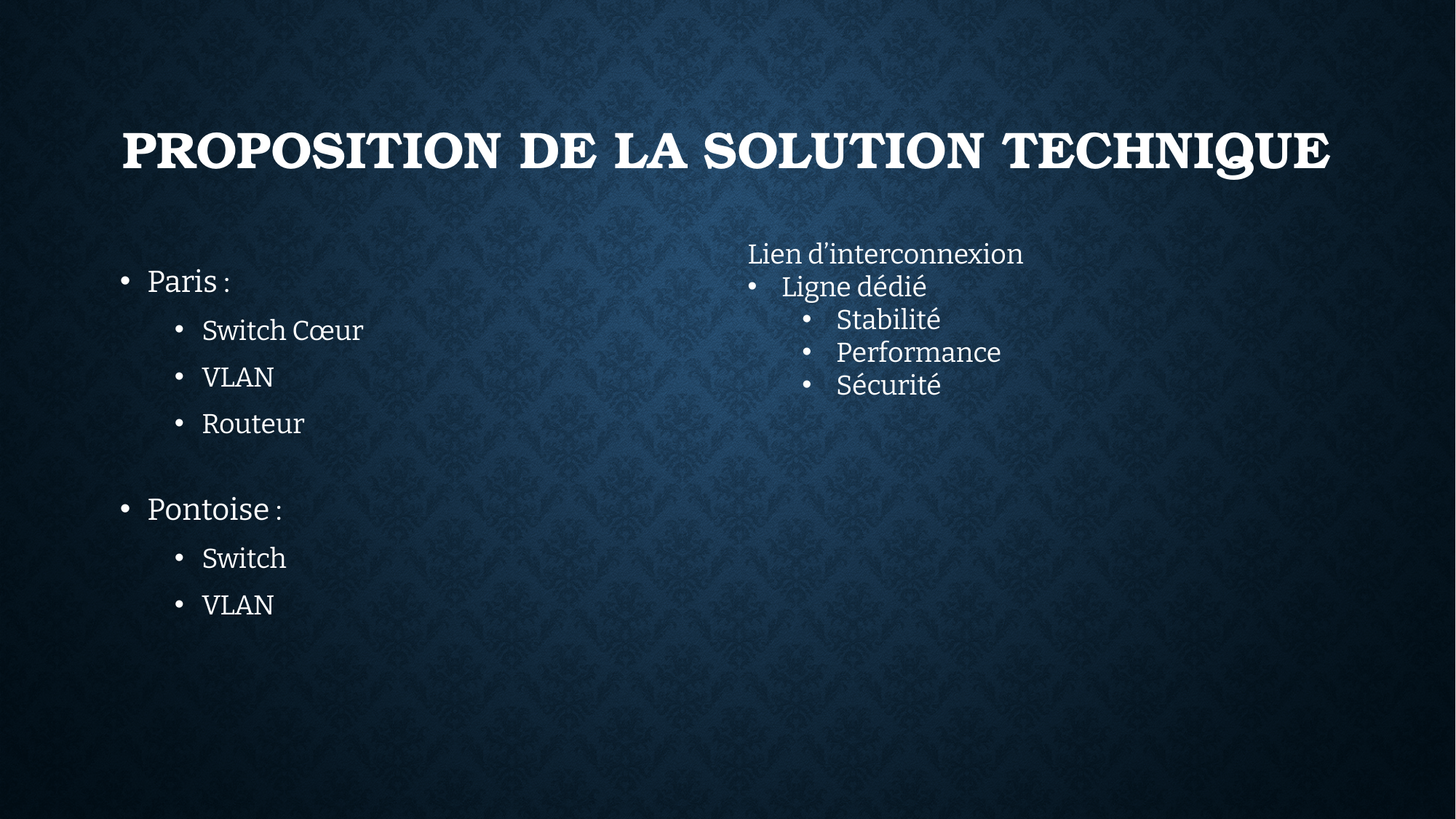

# Proposition de la solution technique
Lien d’interconnexion
Ligne dédié
Stabilité
Performance
Sécurité

Paris :
Switch Cœur
VLAN
Routeur
Pontoise :
Switch
VLAN